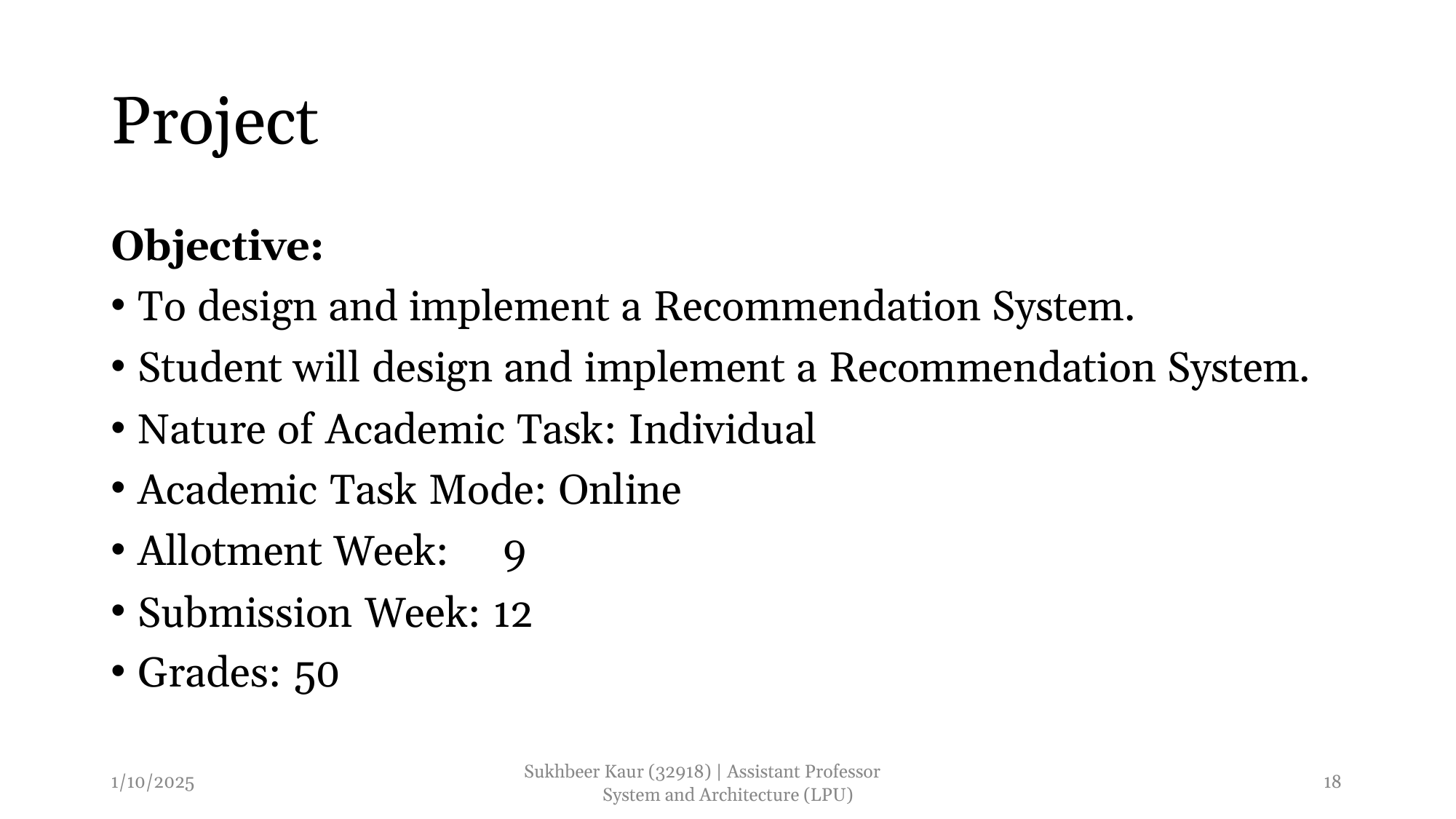

# Project
Objective:
To design and implement a Recommendation System.
Student will design and implement a Recommendation System.
Nature of Academic Task: Individual
Academic Task Mode: Online
Allotment Week:	9
Submission Week: 12
Grades: 50
Sukhbeer Kaur (32918) | Assistant Professor System and Architecture (LPU)
1/10/2025
18